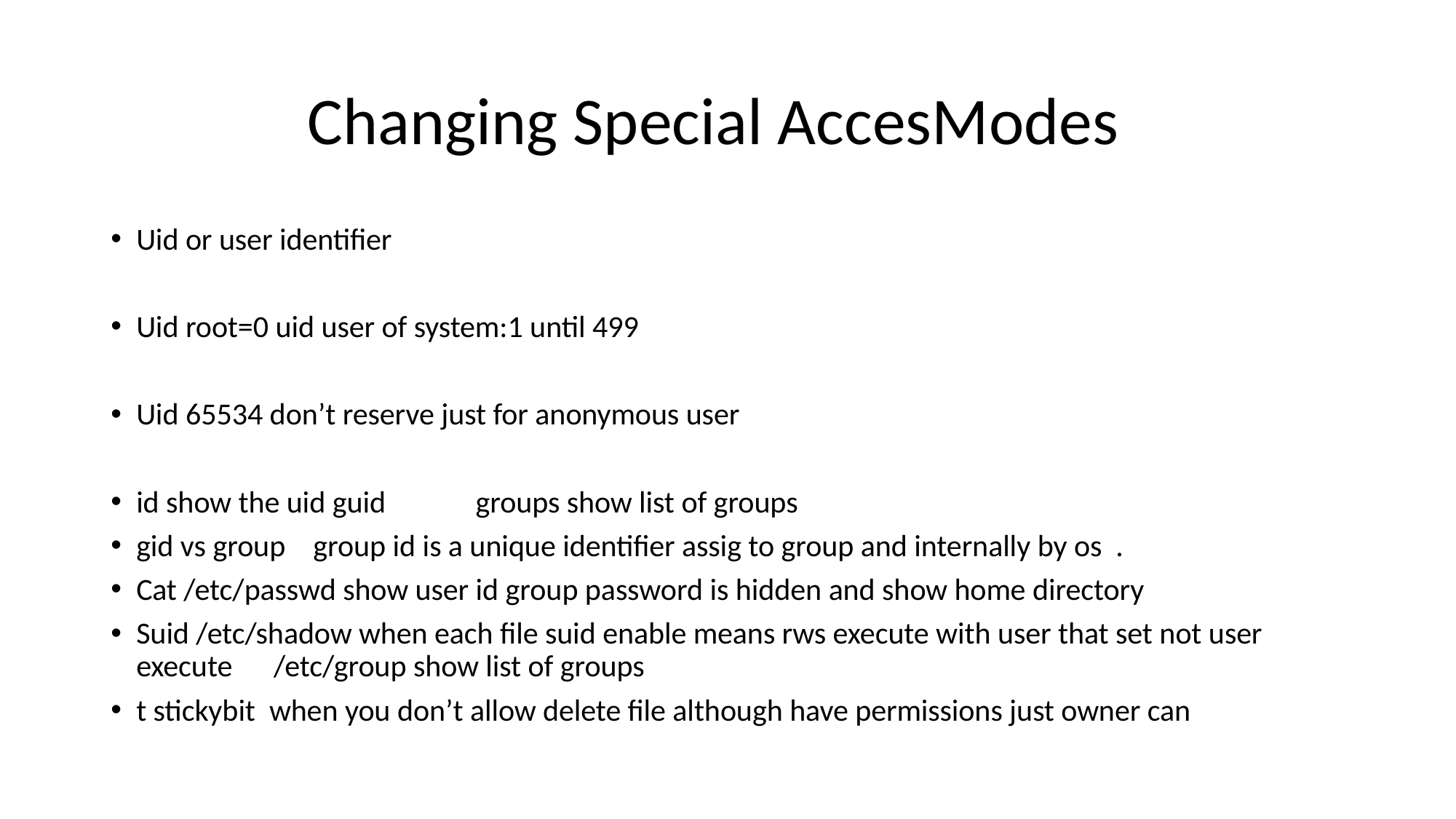

# Changing Special AccesModes
Uid or user identifier

Uid root=0 uid user of system:1 until 499

Uid 65534 don’t reserve just for anonymous user

id show the uid guid             groups show list of groups
gid vs group    group id is a unique identifier assig to group and internally by os  .
Cat /etc/passwd show user id group password is hidden and show home directory
Suid /etc/shadow when each file suid enable means rws execute with user that set not user execute      /etc/group show list of groups
t stickybit  when you don’t allow delete file although have permissions just owner can